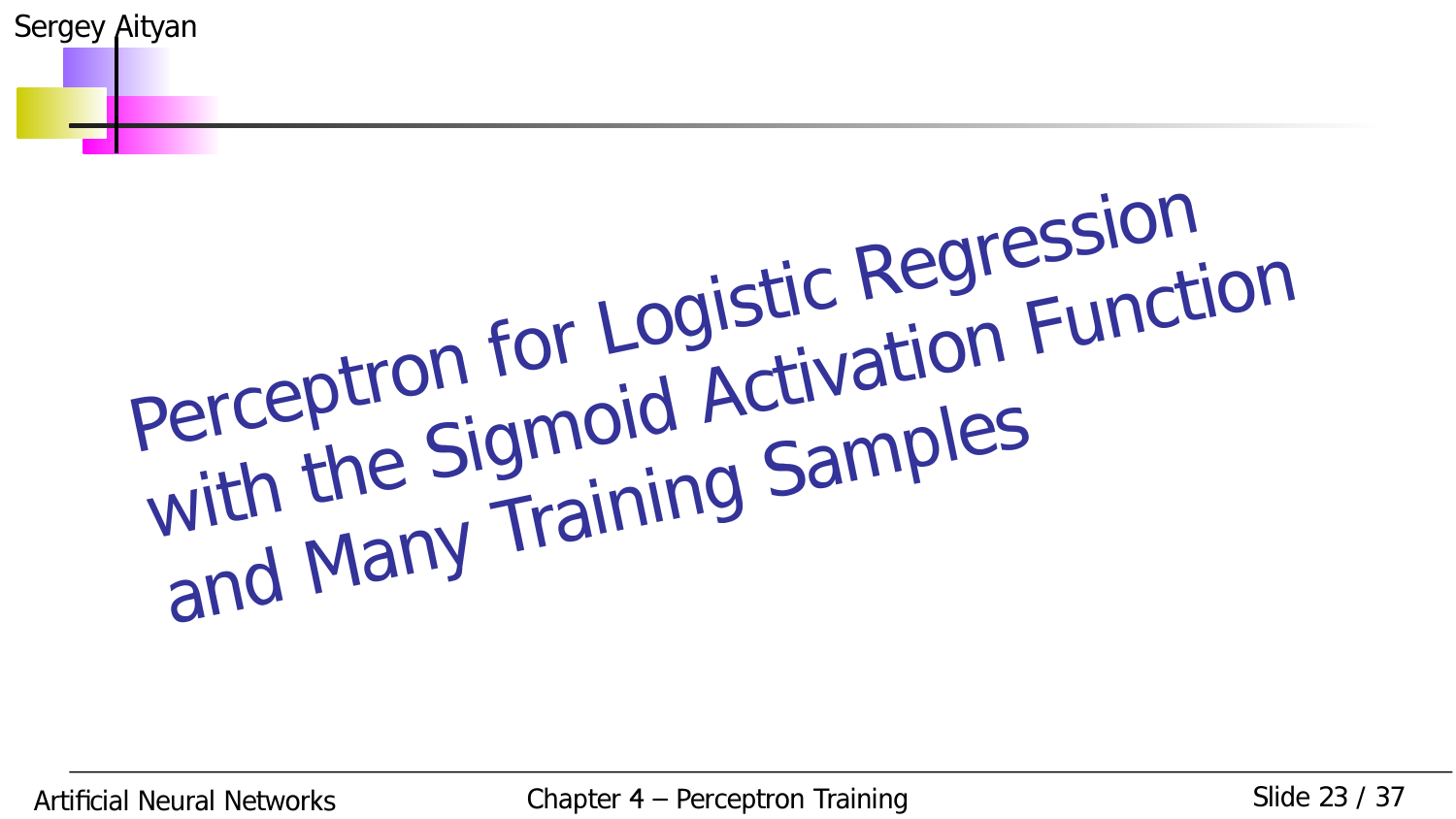

Perceptron for Logistic Regression
with the Sigmoid Activation Function and Many Training Samples